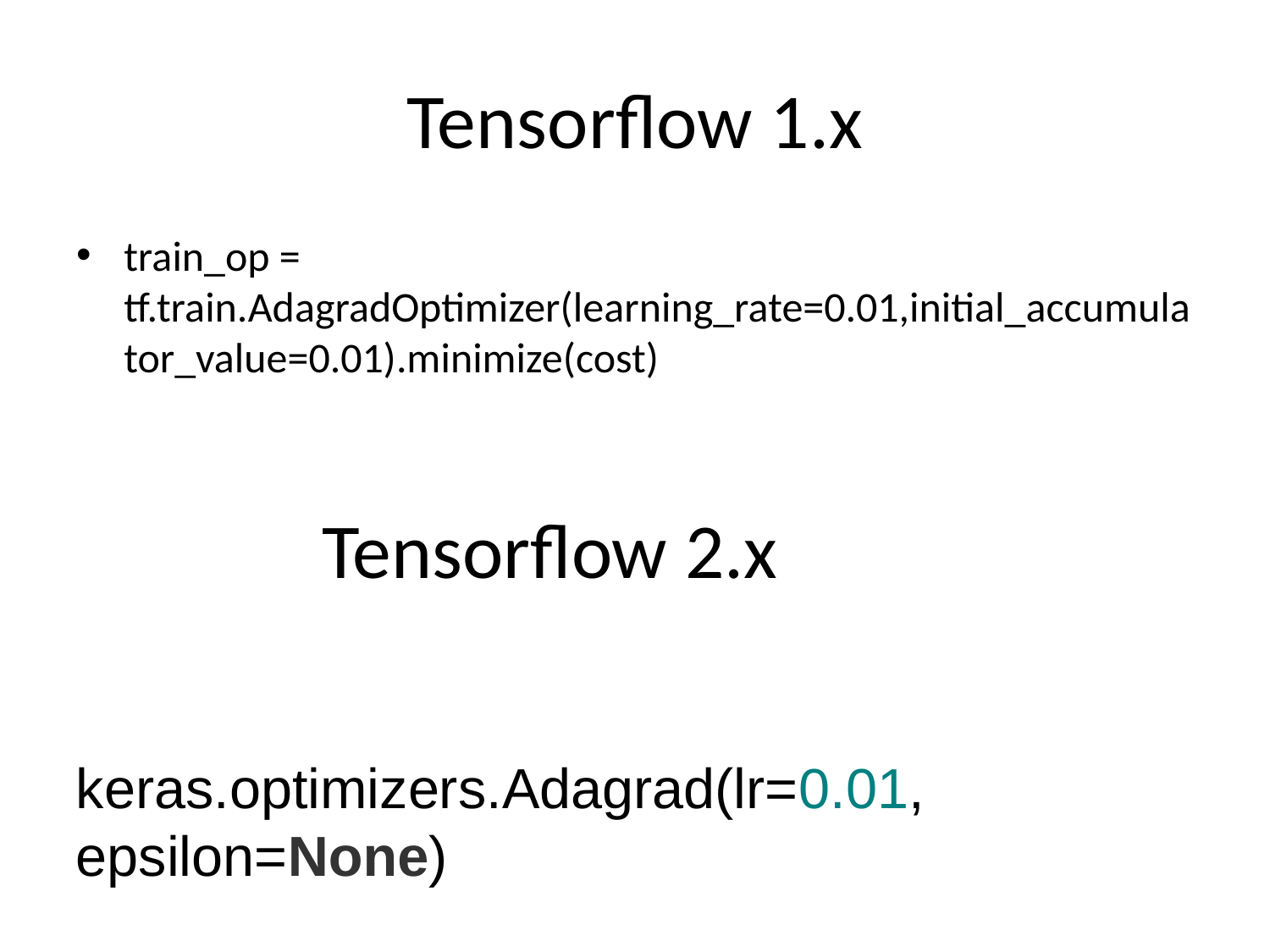

# Tensorflow 1.x
train_op = tf.train.AdagradOptimizer(learning_rate=0.01,initial_accumulator_value=0.01).minimize(cost)
Tensorflow 2.x
keras.optimizers.Adagrad(lr=0.01, epsilon=None)